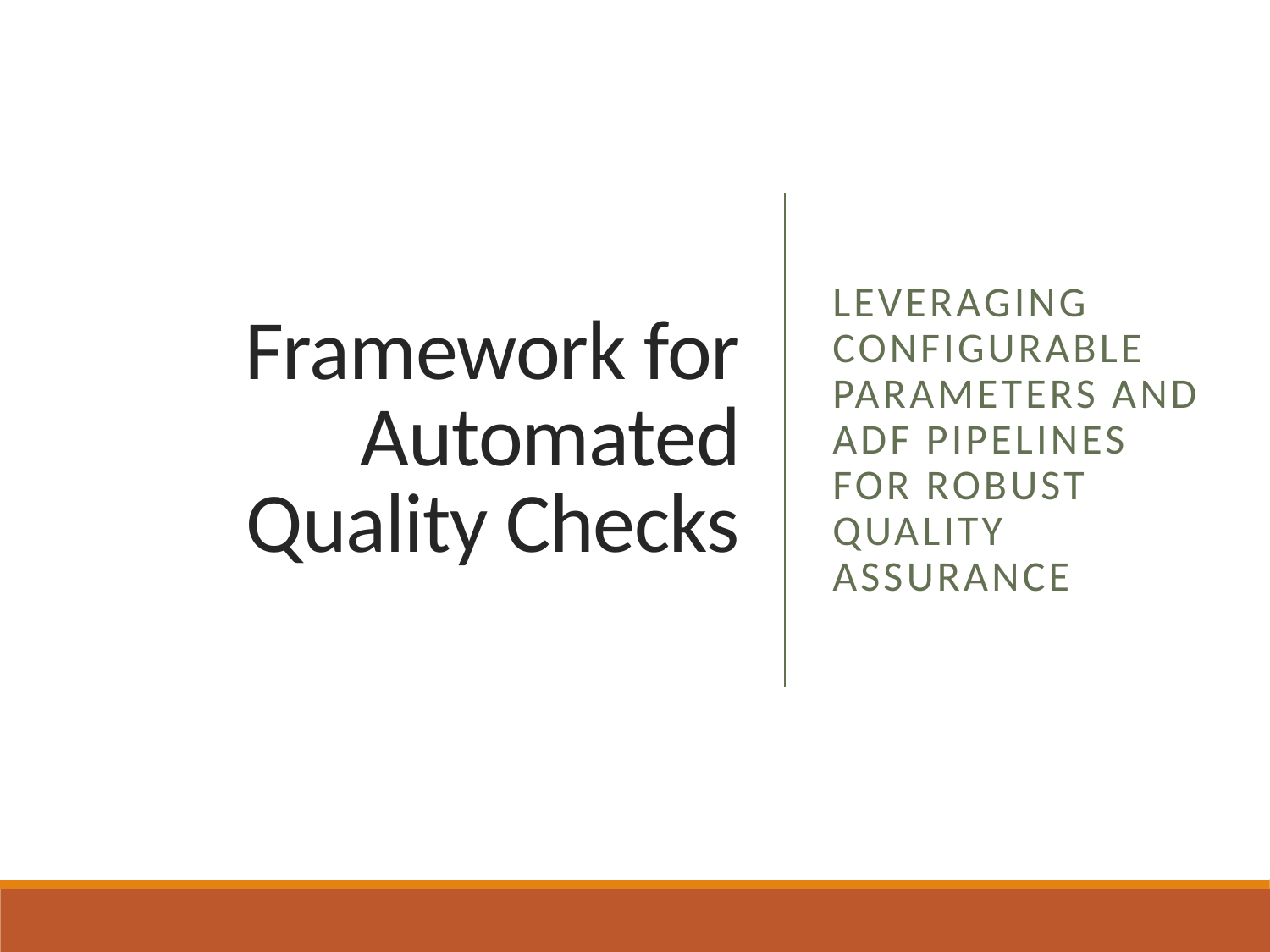

# Framework for Automated Quality Checks
Leveraging Configurable Parameters and ADF Pipelines for Robust Quality Assurance